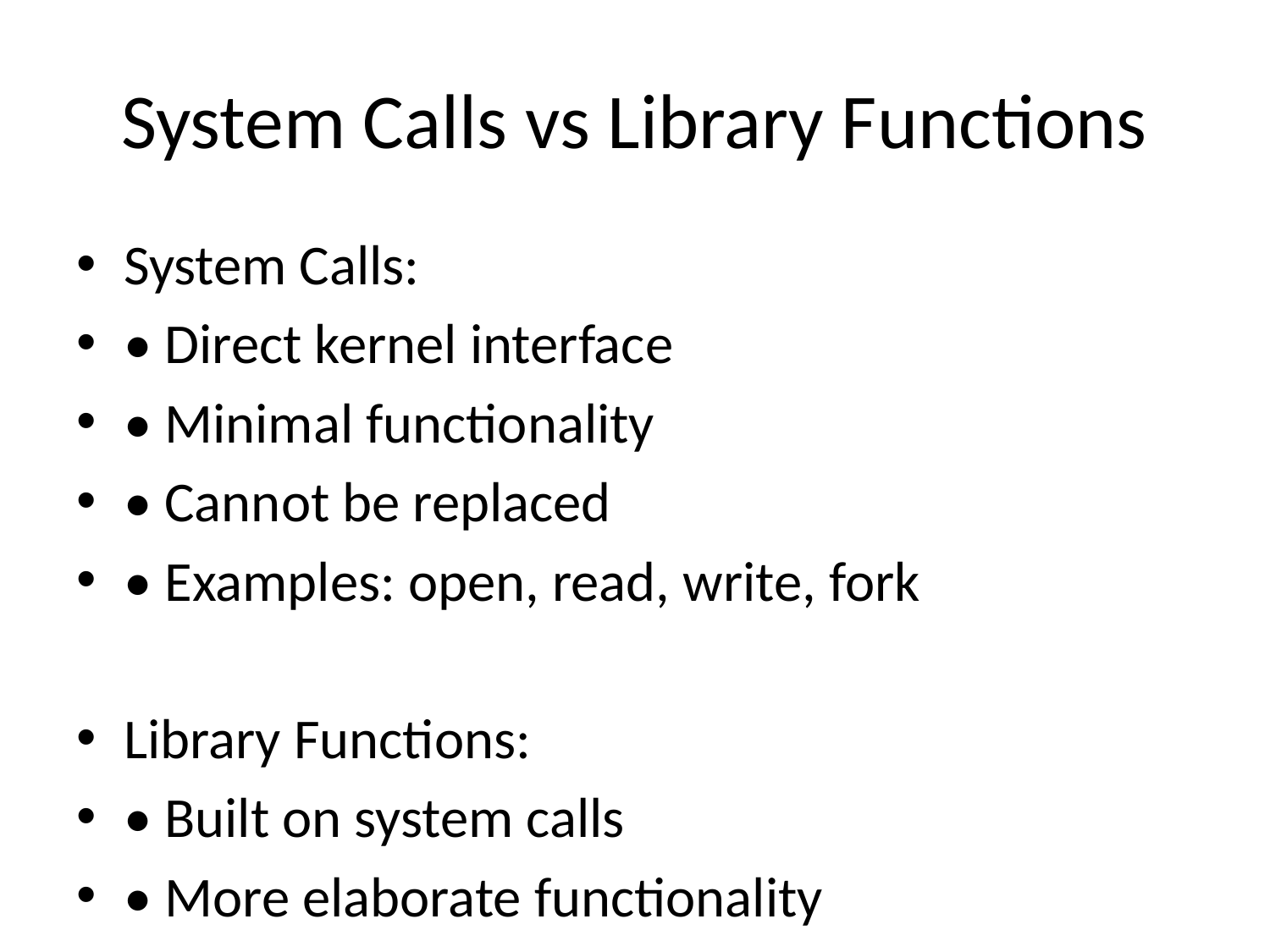

# System Calls vs Library Functions
System Calls:
• Direct kernel interface
• Minimal functionality
• Cannot be replaced
• Examples: open, read, write, fork

Library Functions:
• Built on system calls
• More elaborate functionality
• Can be replaced/customized
• Examples: fopen, printf, malloc

Example: malloc (library) uses sbrk (system call)